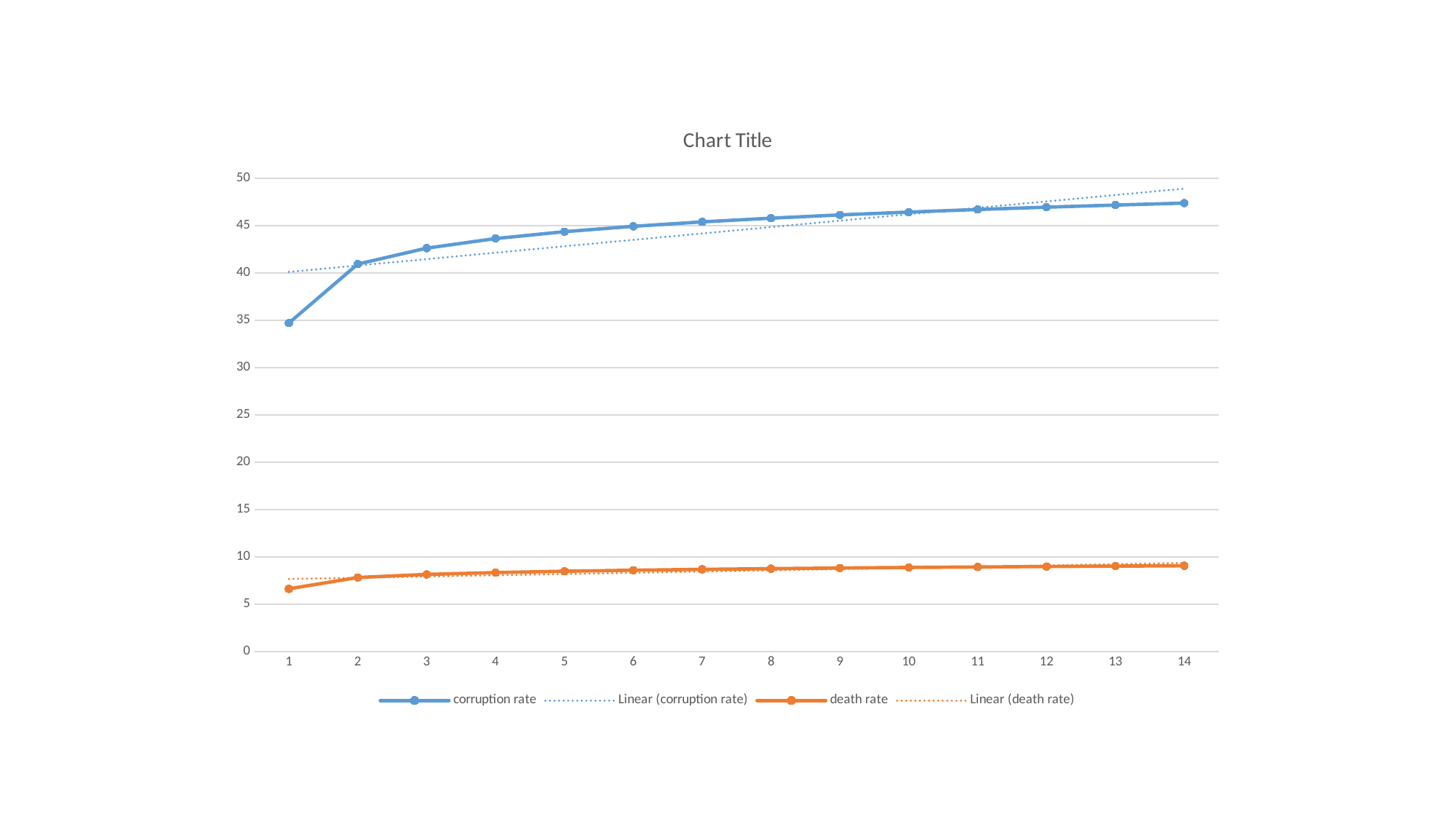

#

### Chart:

| Category | corruption rate | death rate |
|---|---|---|